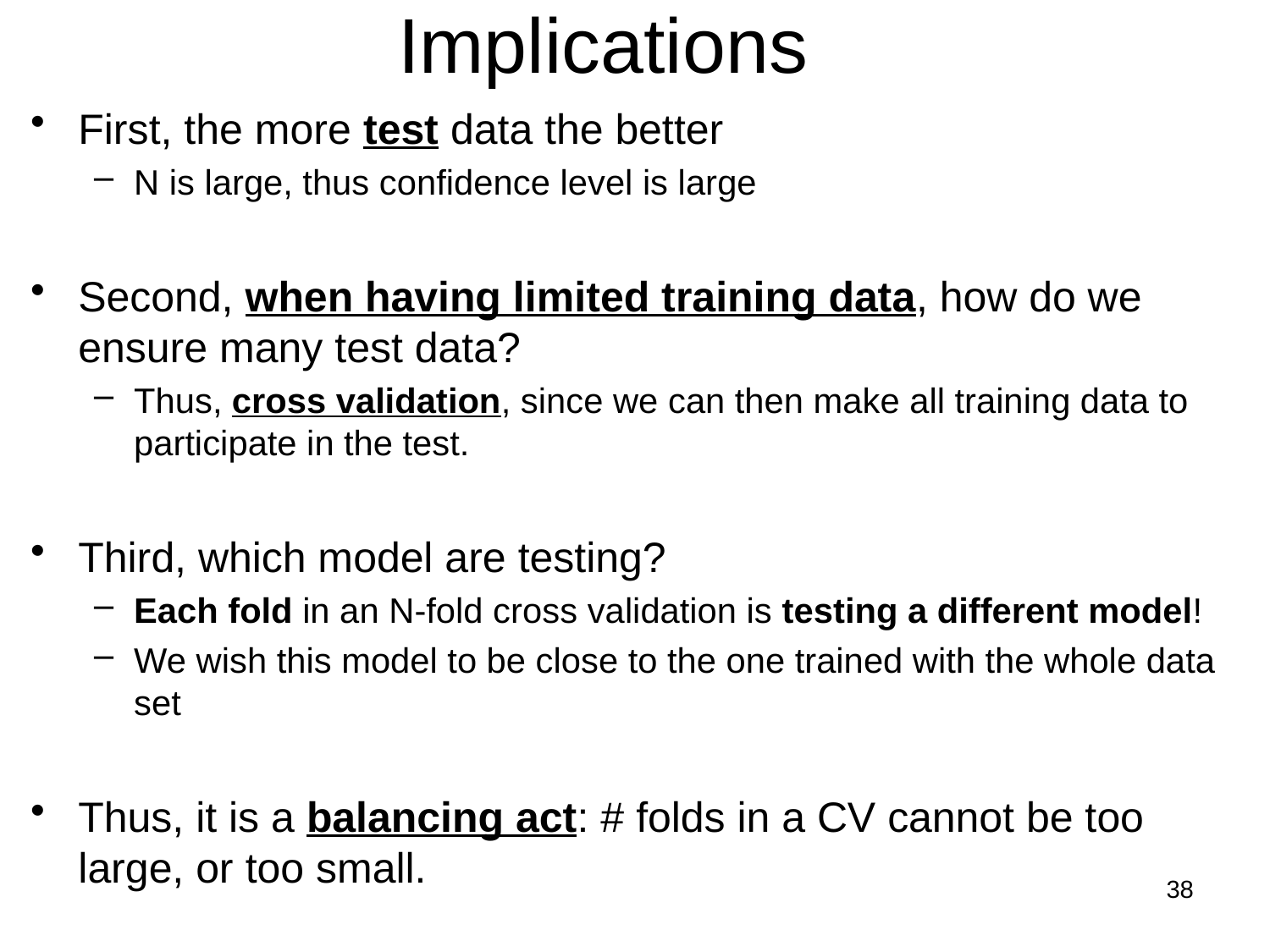

Implications
First, the more test data the better
N is large, thus confidence level is large

Second, when having limited training data, how do we ensure many test data?
Thus, cross validation, since we can then make all training data to participate in the test.

Third, which model are testing?
Each fold in an N-fold cross validation is testing a different model!
We wish this model to be close to the one trained with the whole data set

Thus, it is a balancing act: # folds in a CV cannot be too large, or too small.
38